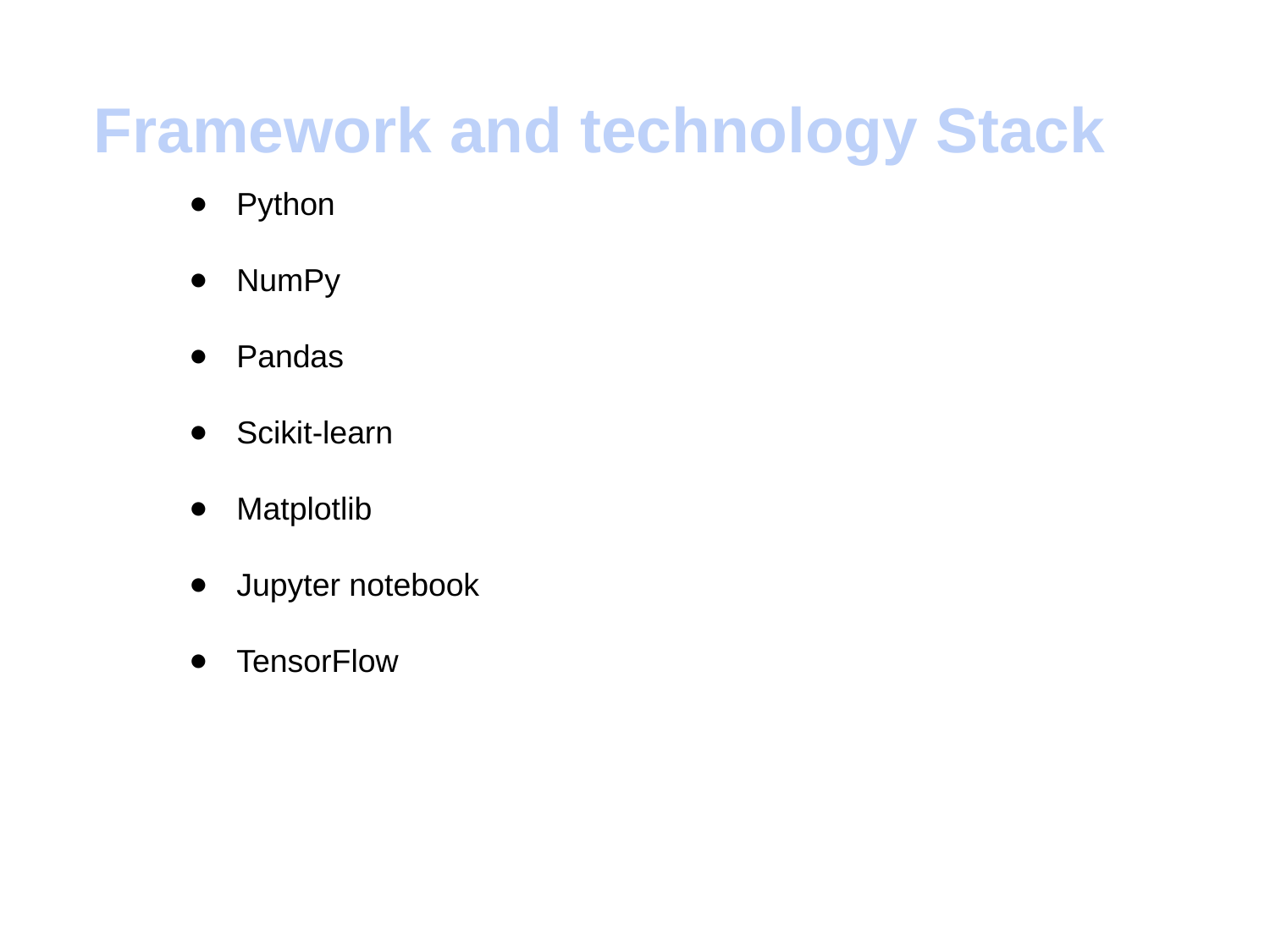

Framework and technology Stack
Python

NumPy

Pandas

Scikit-learn

Matplotlib

Jupyter notebook

TensorFlow